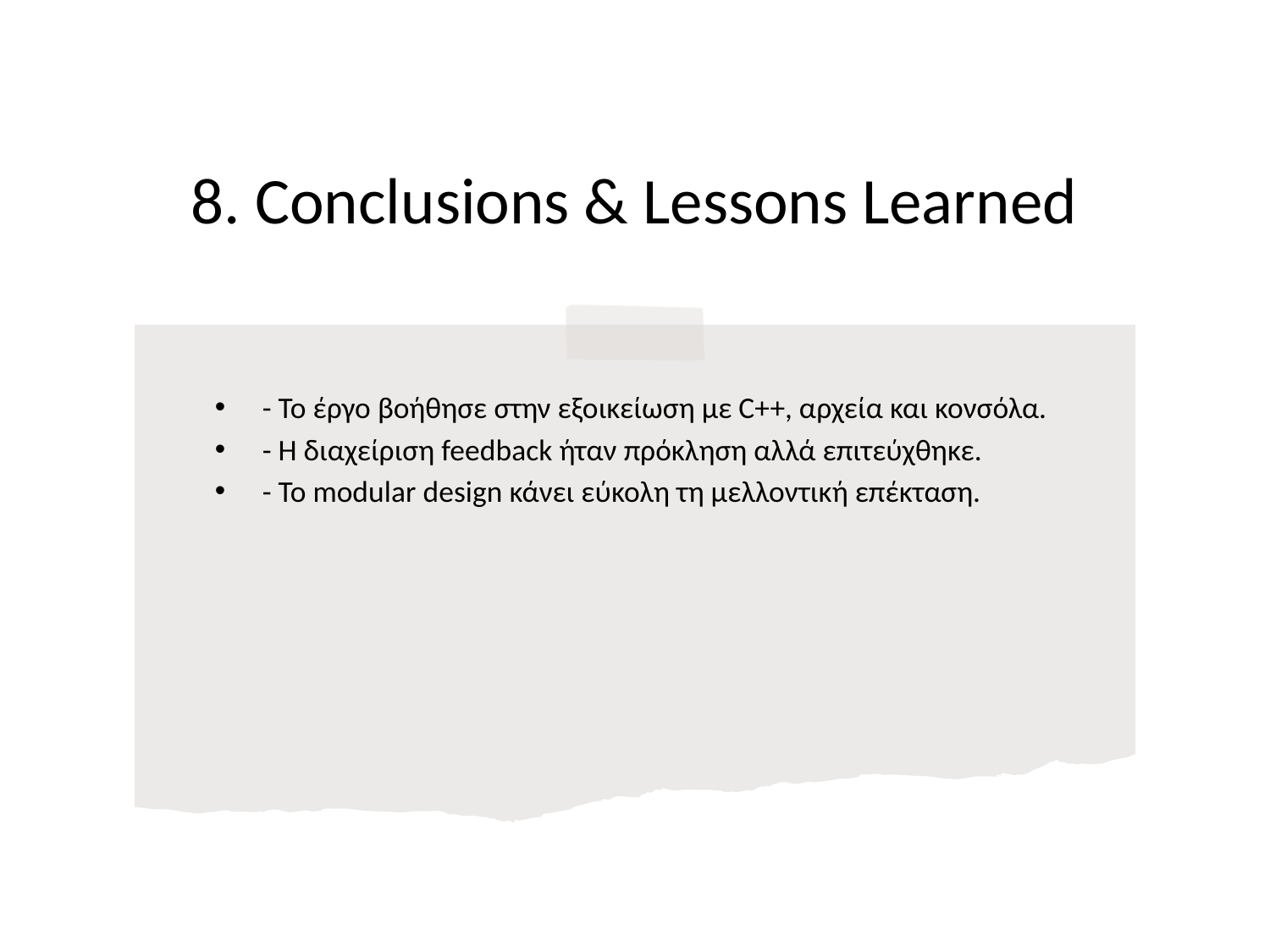

# 8. Conclusions & Lessons Learned

- Το έργο βοήθησε στην εξοικείωση με C++, αρχεία και κονσόλα.
- Η διαχείριση feedback ήταν πρόκληση αλλά επιτεύχθηκε.
- Το modular design κάνει εύκολη τη μελλοντική επέκταση.